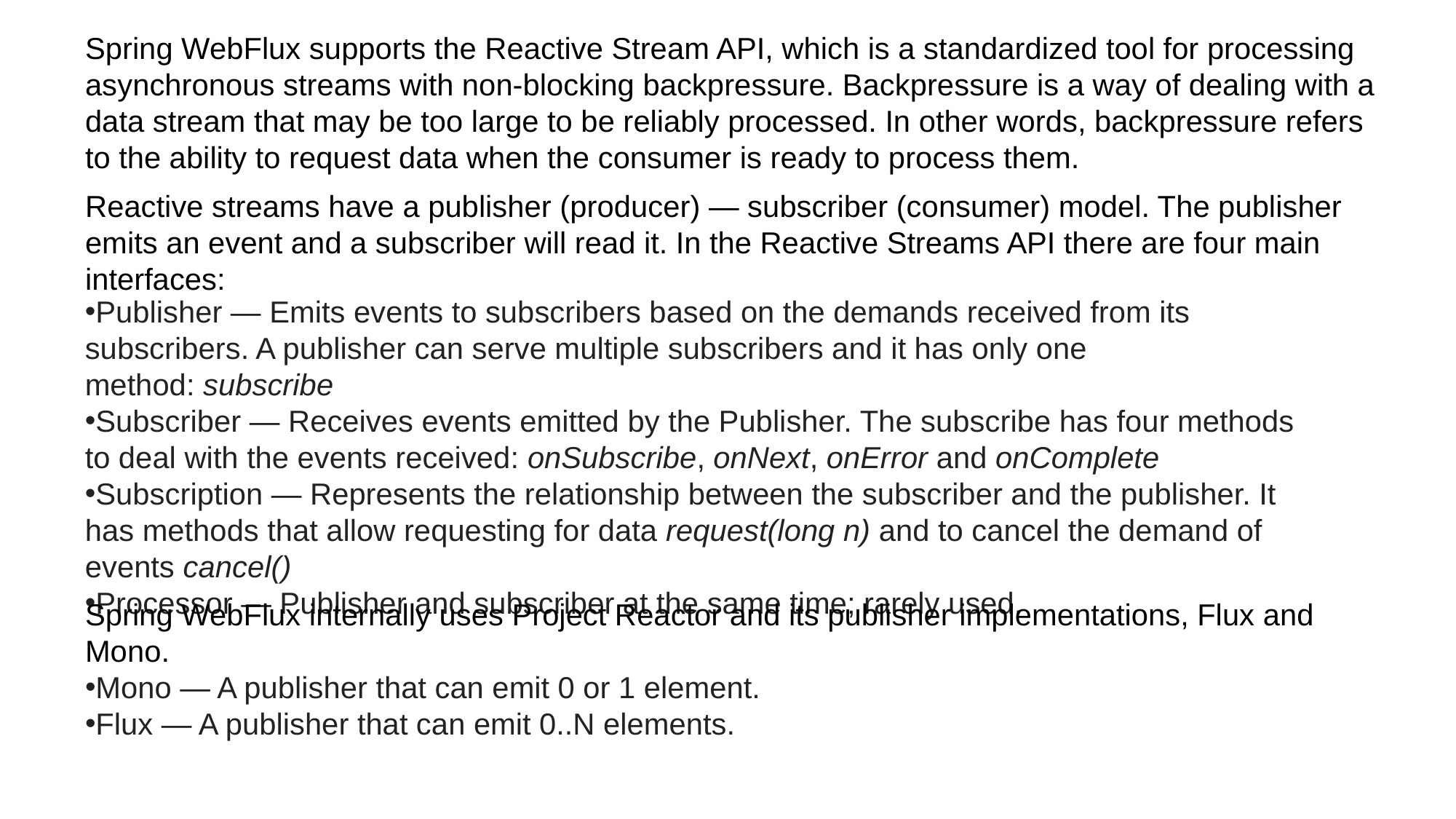

Spring WebFlux supports the Reactive Stream API, which is a standardized tool for processing asynchronous streams with non-blocking backpressure. Backpressure is a way of dealing with a data stream that may be too large to be reliably processed. In other words, backpressure refers to the ability to request data when the consumer is ready to process them.
Reactive streams have a publisher (producer) — subscriber (consumer) model. The publisher emits an event and a subscriber will read it. In the Reactive Streams API there are four main interfaces:
Publisher — Emits events to subscribers based on the demands received from its subscribers. A publisher can serve multiple subscribers and it has only one method: subscribe
Subscriber — Receives events emitted by the Publisher. The subscribe has four methods to deal with the events received: onSubscribe, onNext, onError and onComplete
Subscription — Represents the relationship between the subscriber and the publisher. It has methods that allow requesting for data request(long n) and to cancel the demand of events cancel()
Processor — Publisher and subscriber at the same time; rarely used.
Spring WebFlux internally uses Project Reactor and its publisher implementations, Flux and Mono.
Mono — A publisher that can emit 0 or 1 element.
Flux — A publisher that can emit 0..N elements.